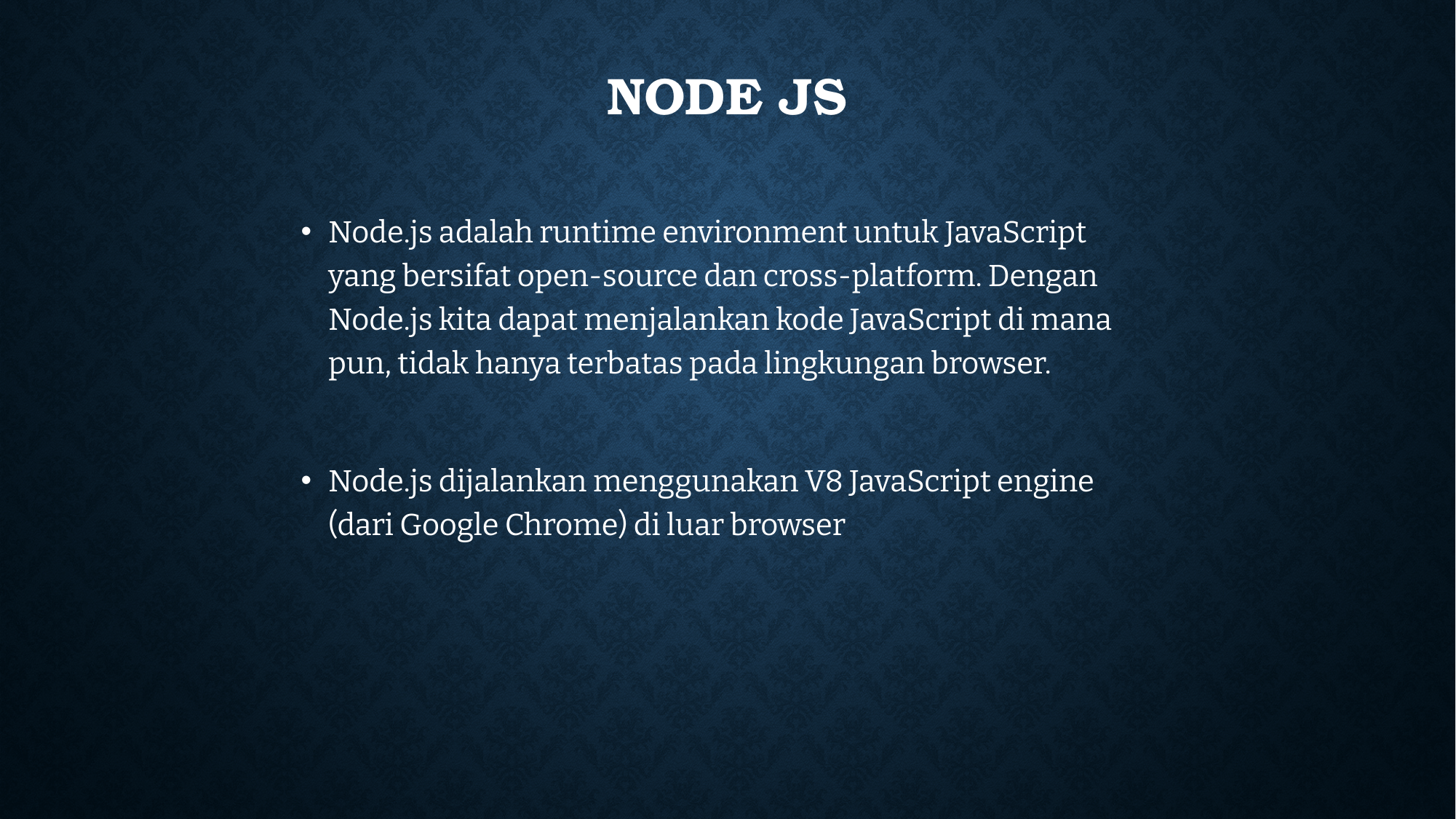

# Node js
Node.js adalah runtime environment untuk JavaScript yang bersifat open-source dan cross-platform. Dengan Node.js kita dapat menjalankan kode JavaScript di mana pun, tidak hanya terbatas pada lingkungan browser.

Node.js dijalankan menggunakan V8 JavaScript engine (dari Google Chrome) di luar browser